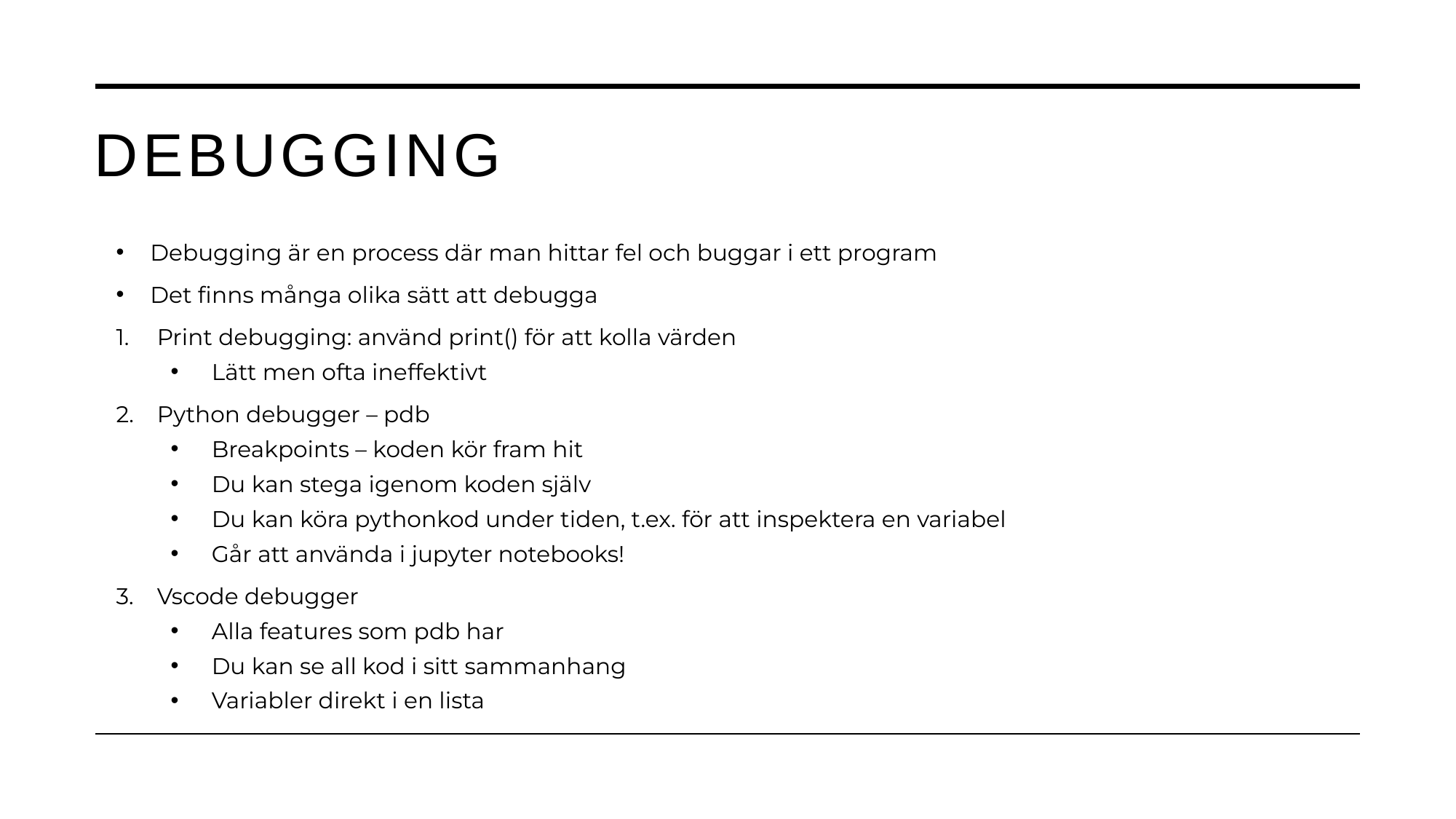

# DEBUGGING
Debugging är en process där man hittar fel och buggar i ett program
Det finns många olika sätt att debugga
Print debugging: använd print() för att kolla värden
Lätt men ofta ineffektivt
Python debugger – pdb
Breakpoints – koden kör fram hit
Du kan stega igenom koden själv
Du kan köra pythonkod under tiden, t.ex. för att inspektera en variabel
Går att använda i jupyter notebooks!
Vscode debugger
Alla features som pdb har
Du kan se all kod i sitt sammanhang
Variabler direkt i en lista